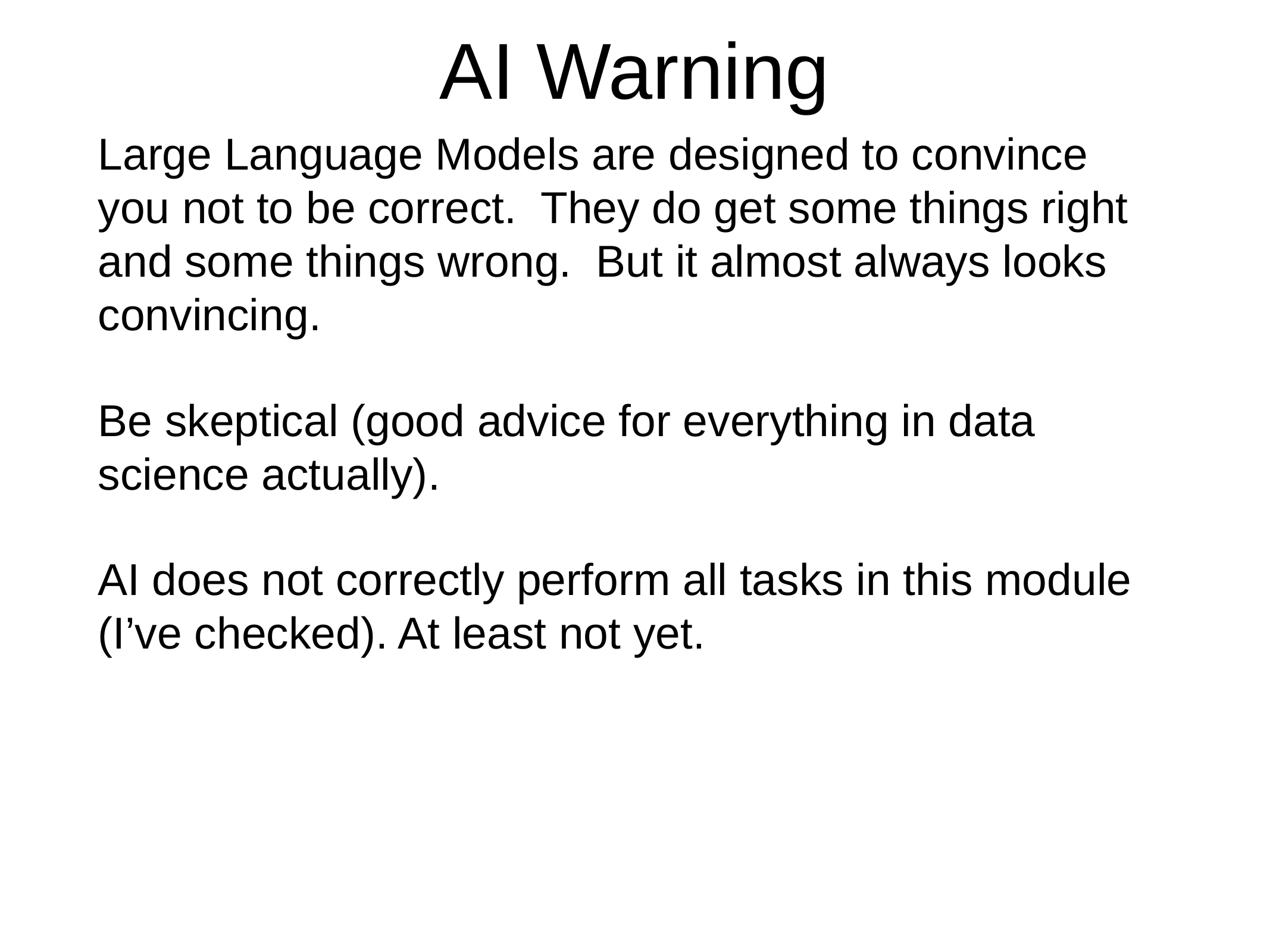

# AI Warning
Large Language Models are designed to convince you not to be correct.  They do get some things right and some things wrong.  But it almost always looks convincing.
Be skeptical (good advice for everything in data science actually).
AI does not correctly perform all tasks in this module (I’ve checked). At least not yet.